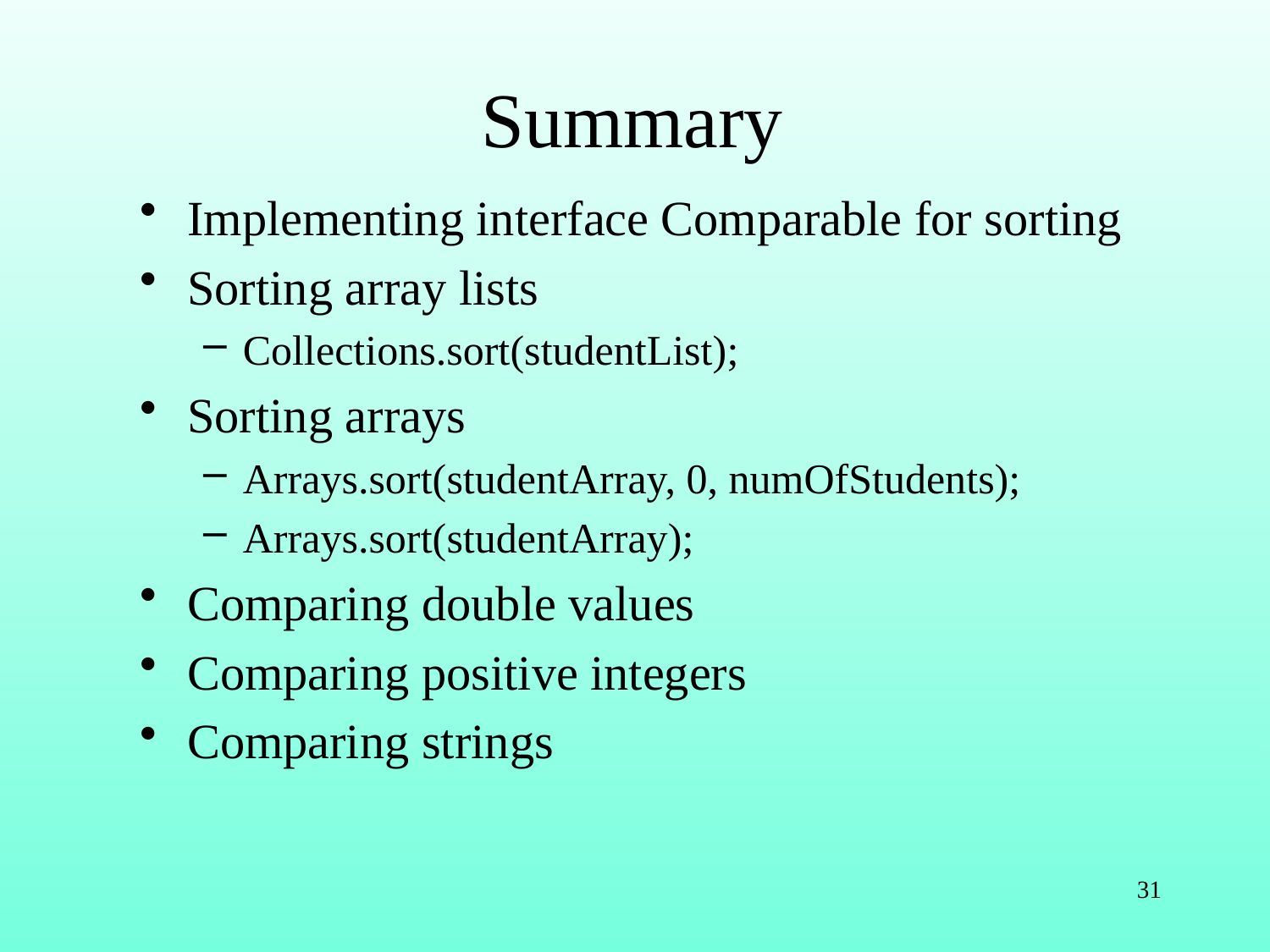

# Summary
Implementing interface Comparable for sorting
Sorting array lists
Collections.sort(studentList);
Sorting arrays
Arrays.sort(studentArray, 0, numOfStudents);
Arrays.sort(studentArray);
Comparing double values
Comparing positive integers
Comparing strings
31